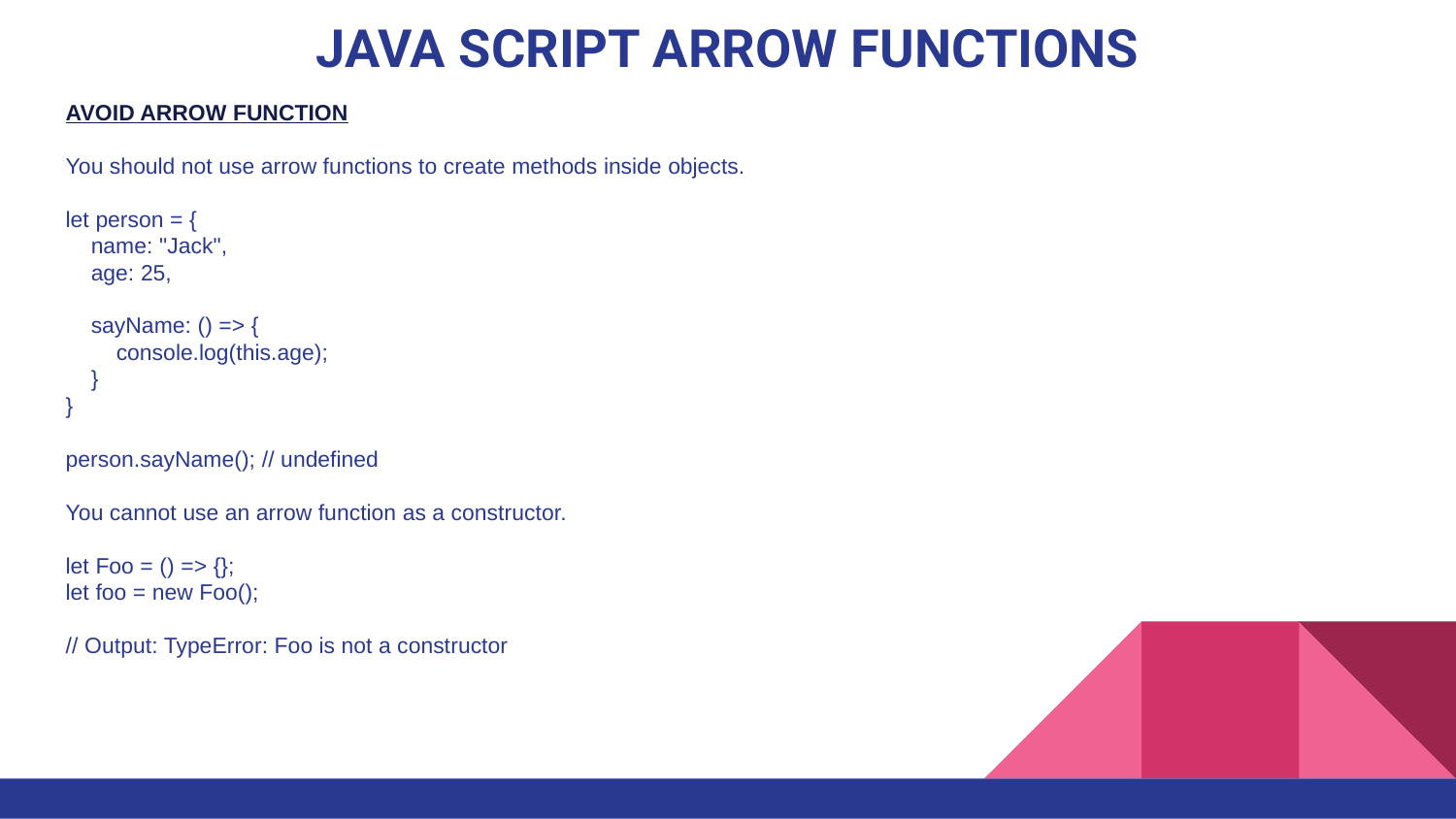

# JAVA SCRIPT ARROW FUNCTIONS
AVOID ARROW FUNCTION

You should not use arrow functions to create methods inside objects.

let person = {
    name: "Jack",
    age: 25,

    sayName: () => {
        console.log(this.age);
    }
}

person.sayName(); // undefined

You cannot use an arrow function as a constructor.

let Foo = () => {};
let foo = new Foo();

// Output: TypeError: Foo is not a constructor